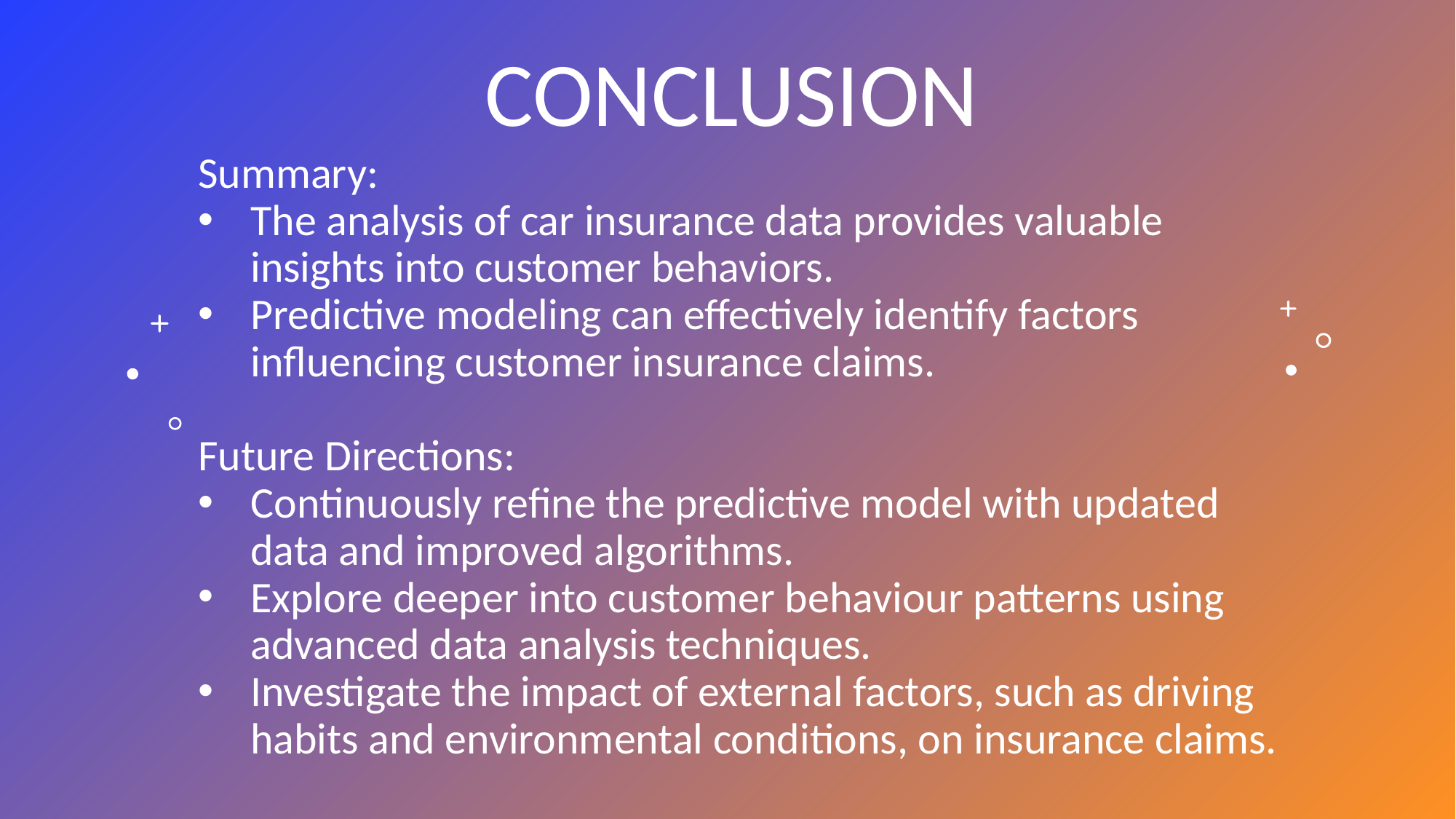

# CONCLUSION
Summary:
The analysis of car insurance data provides valuable insights into customer behaviors.
Predictive modeling can effectively identify factors influencing customer insurance claims.

Future Directions:
Continuously refine the predictive model with updated data and improved algorithms.
Explore deeper into customer behaviour patterns using advanced data analysis techniques.
Investigate the impact of external factors, such as driving habits and environmental conditions, on insurance claims.